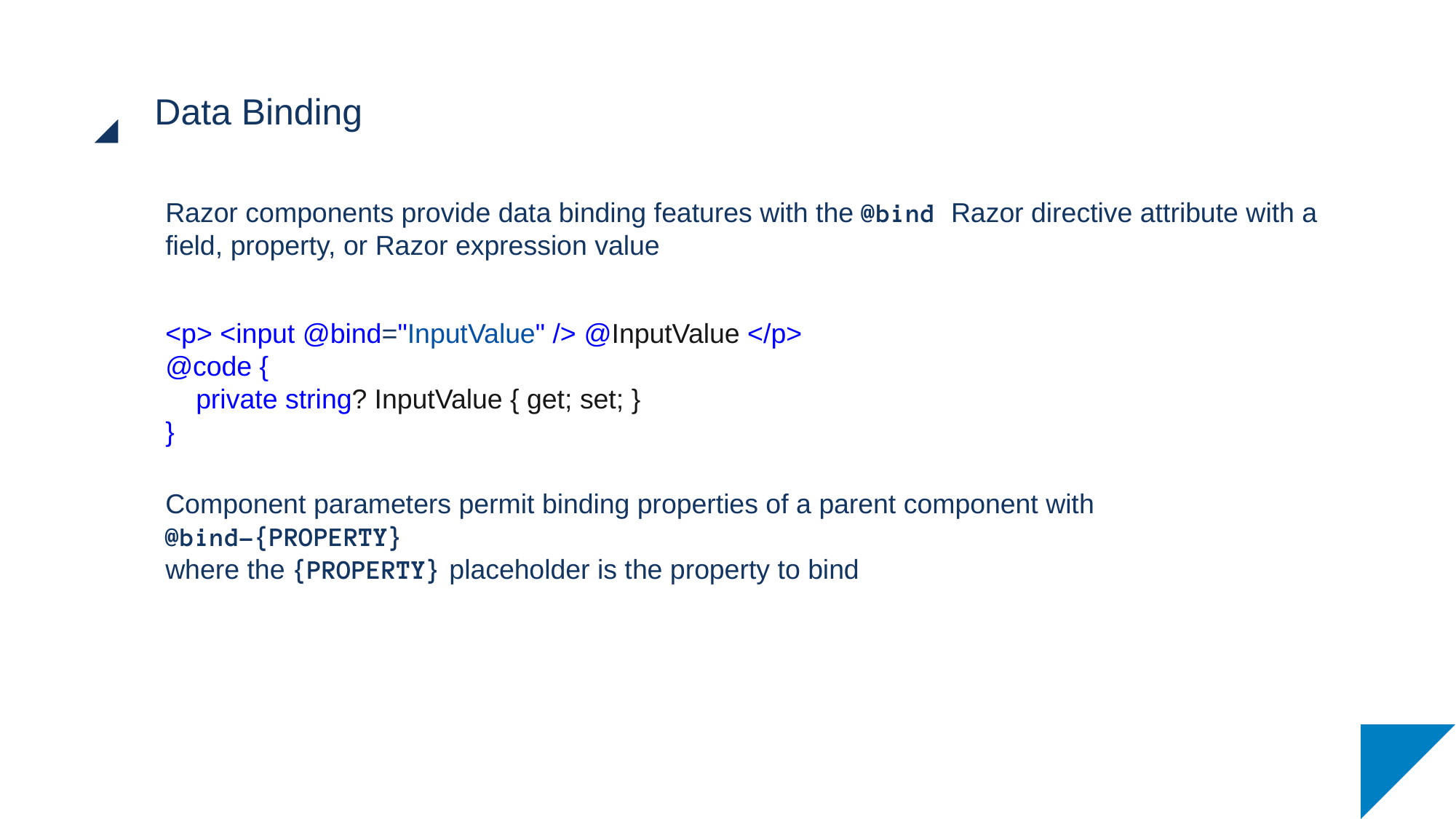

# Data Binding
Razor components provide data binding features with the @bind Razor directive attribute with a field, property, or Razor expression value
<p> <input @bind="InputValue" /> @InputValue </p>
@code {
    private string? InputValue { get; set; }
}
Component parameters permit binding properties of a parent component with
@bind-{PROPERTY}
where the {PROPERTY} placeholder is the property to bind